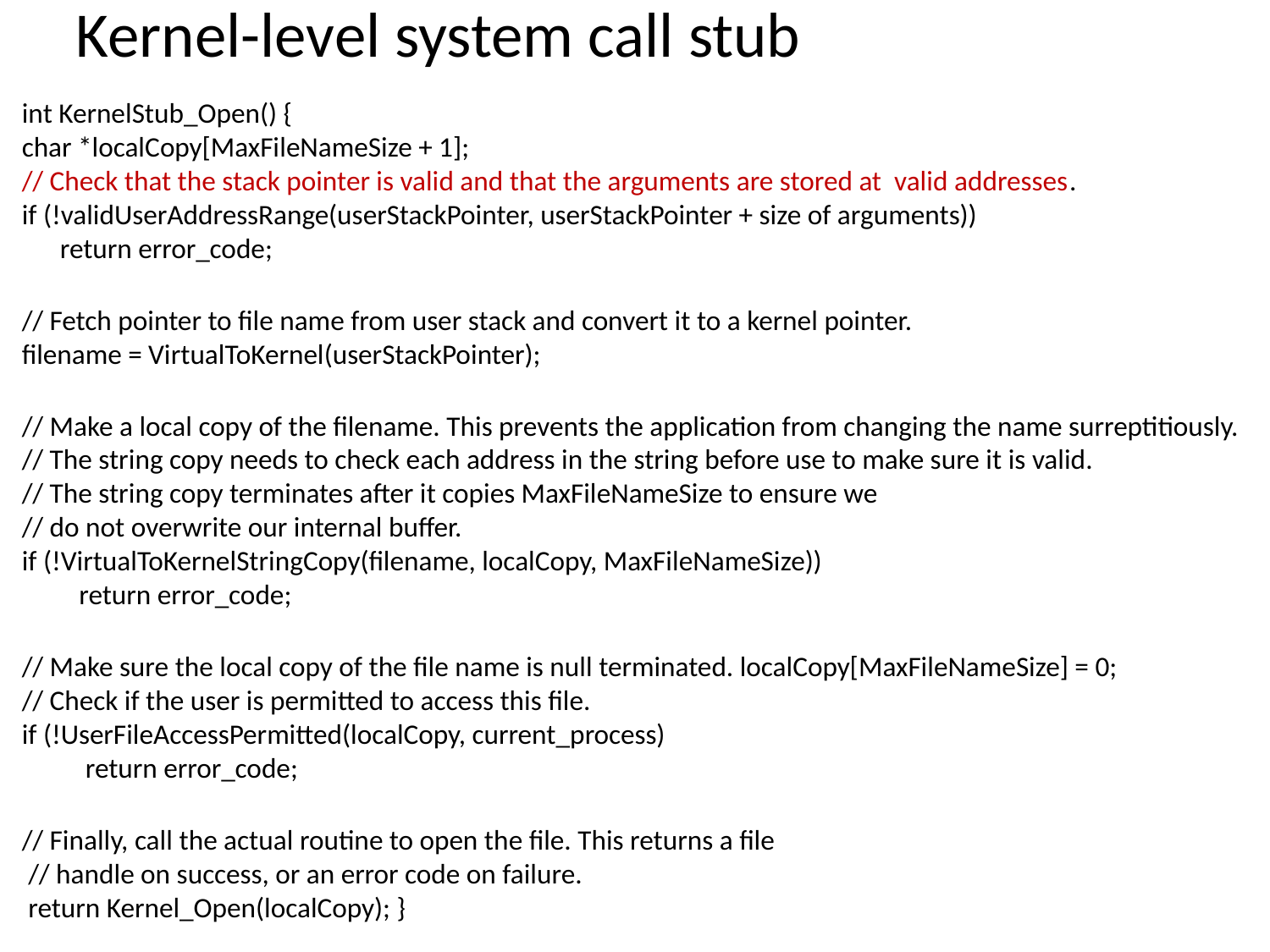

Kernel-level system call stub

int KernelStub_Open() {
char *localCopy[MaxFileNameSize + 1];
// Check that the stack pointer is valid and that the arguments are stored at  valid addresses.
if (!validUserAddressRange(userStackPointer, userStackPointer + size of arguments))
      return error_code;

// Fetch pointer to file name from user stack and convert it to a kernel pointer.
filename = VirtualToKernel(userStackPointer);

// Make a local copy of the filename. This prevents the application from changing the name surreptitiously.
// The string copy needs to check each address in the string before use to make sure it is valid.
// The string copy terminates after it copies MaxFileNameSize to ensure we
// do not overwrite our internal buffer.
if (!VirtualToKernelStringCopy(filename, localCopy, MaxFileNameSize))
         return error_code;

// Make sure the local copy of the file name is null terminated. localCopy[MaxFileNameSize] = 0;
// Check if the user is permitted to access this file.
if (!UserFileAccessPermitted(localCopy, current_process)
          return error_code;

// Finally, call the actual routine to open the file. This returns a file
 // handle on success, or an error code on failure.
 return Kernel_Open(localCopy); }